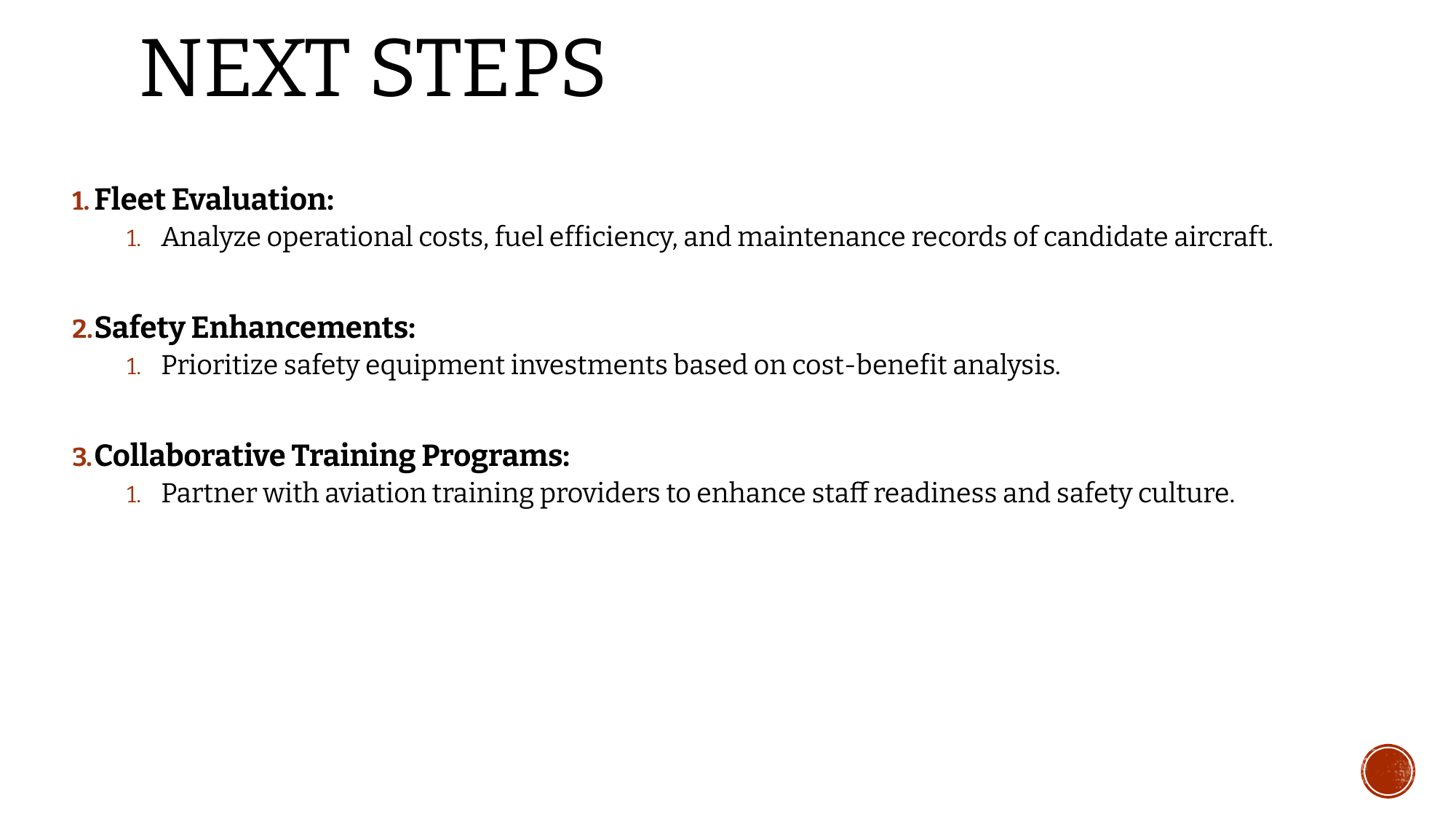

# Next steps

Fleet Evaluation:
Analyze operational costs, fuel efficiency, and maintenance records of candidate aircraft.

Safety Enhancements:
Prioritize safety equipment investments based on cost-benefit analysis.

Collaborative Training Programs:
Partner with aviation training providers to enhance staff readiness and safety culture.